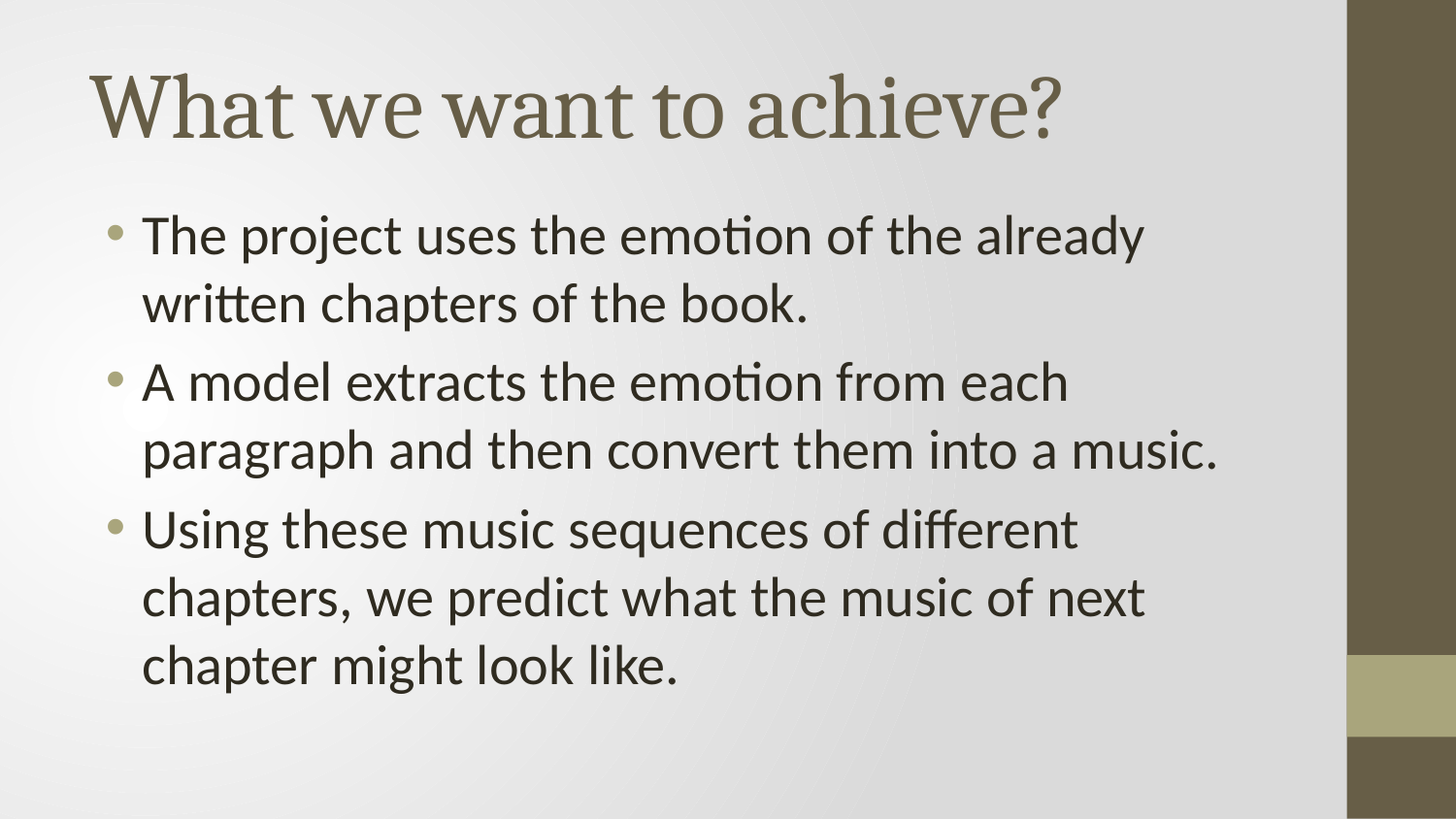

# What we want to achieve?
The project uses the emotion of the already written chapters of the book.
A model extracts the emotion from each paragraph and then convert them into a music.
Using these music sequences of different chapters, we predict what the music of next chapter might look like.